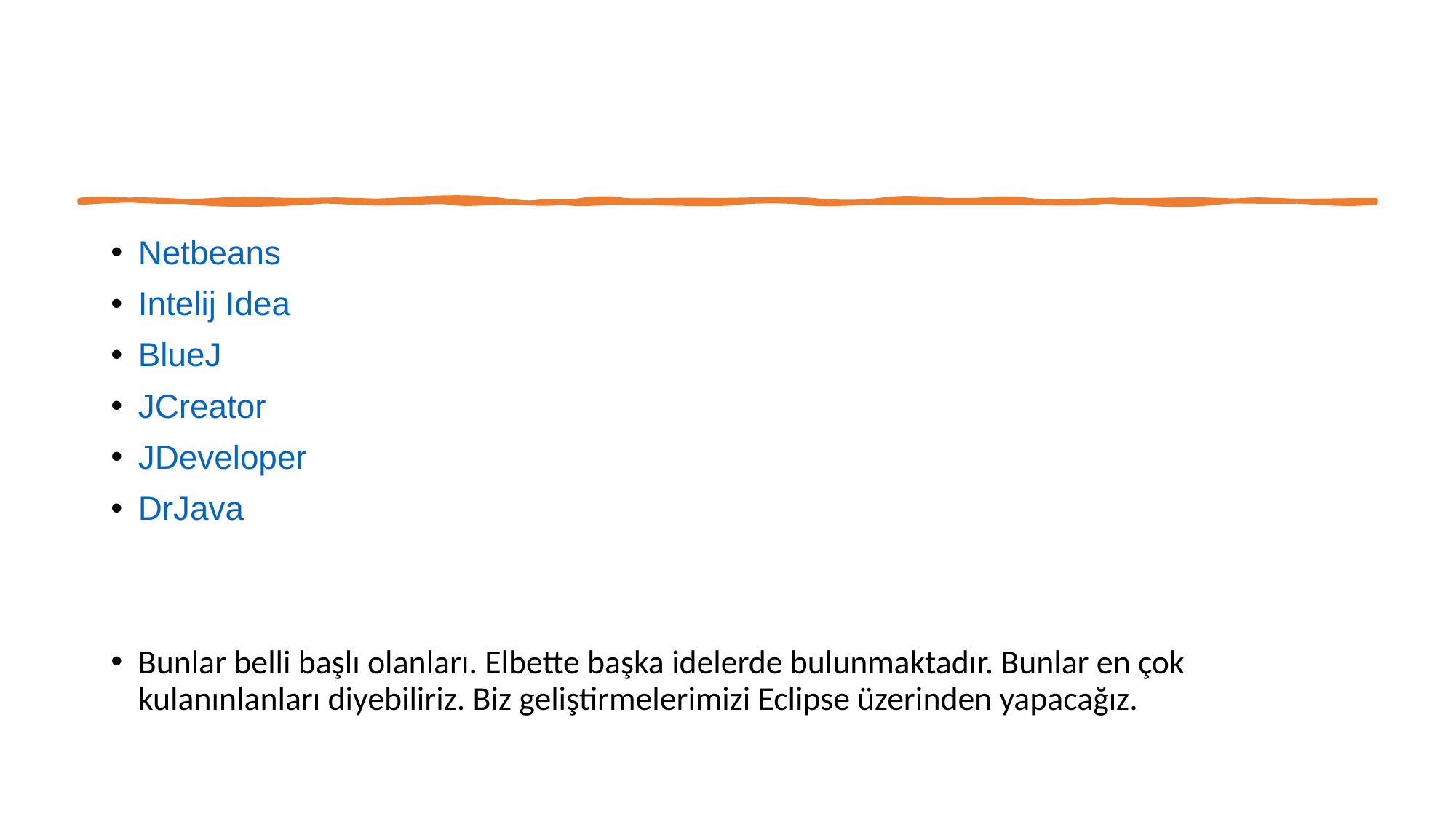

Netbeans
Intelij Idea
BlueJ
JCreator
JDeveloper
DrJava

Bunlar belli başlı olanları. Elbette başka idelerde bulunmaktadır. Bunlar en çok kulanınlanları diyebiliriz. Biz geliştirmelerimizi Eclipse üzerinden yapacağız.